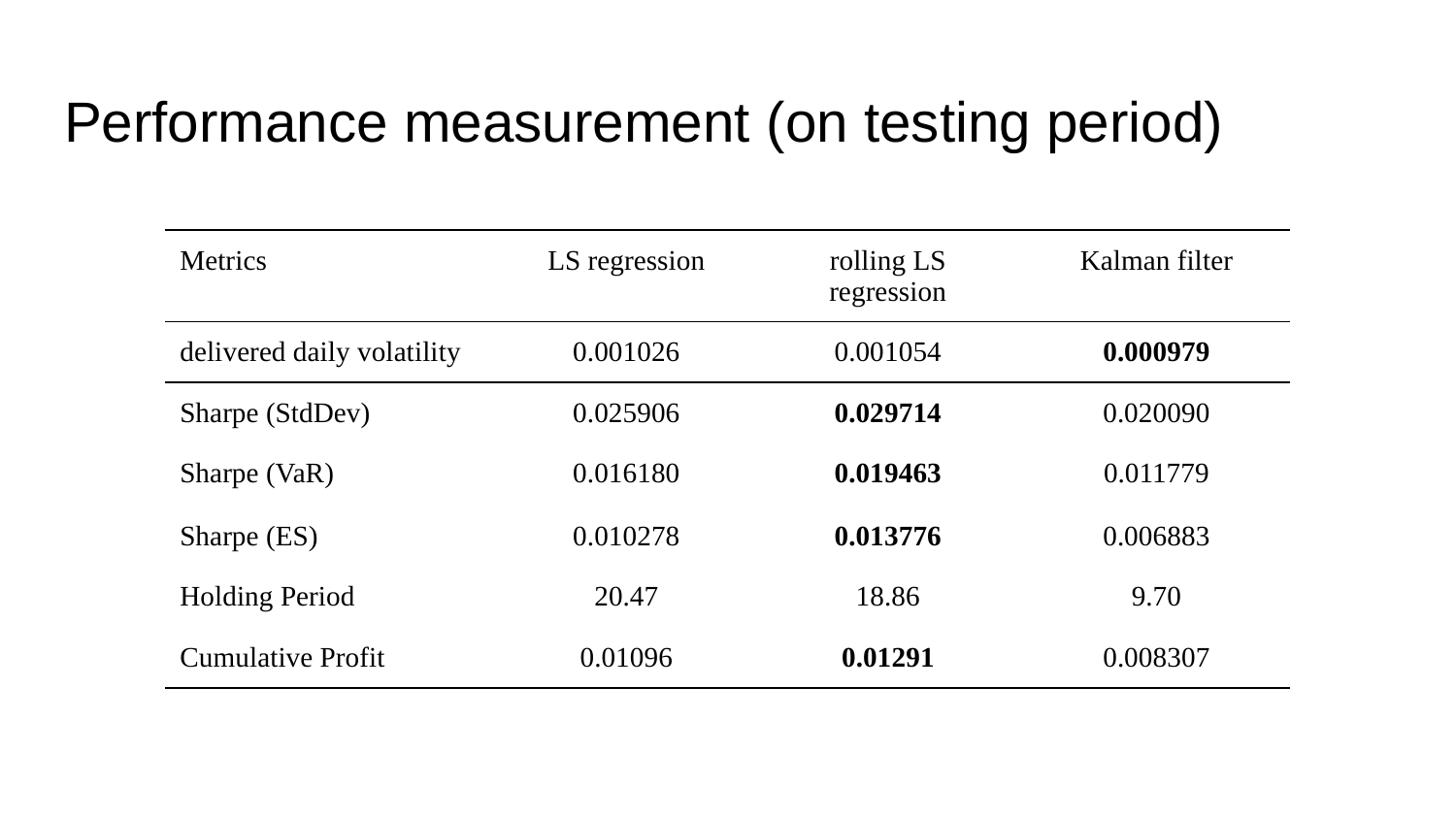

# Performance measurement (on testing period)
| Metrics | LS regression | rolling LS regression | Kalman filter |
| --- | --- | --- | --- |
| delivered daily volatility | 0.001026 | 0.001054 | 0.000979 |
| Sharpe (StdDev) | 0.025906 | 0.029714 | 0.020090 |
| Sharpe (VaR) | 0.016180 | 0.019463 | 0.011779 |
| Sharpe (ES) | 0.010278 | 0.013776 | 0.006883 |
| Holding Period | 20.47 | 18.86 | 9.70 |
| Cumulative Profit | 0.01096 | 0.01291 | 0.008307 |